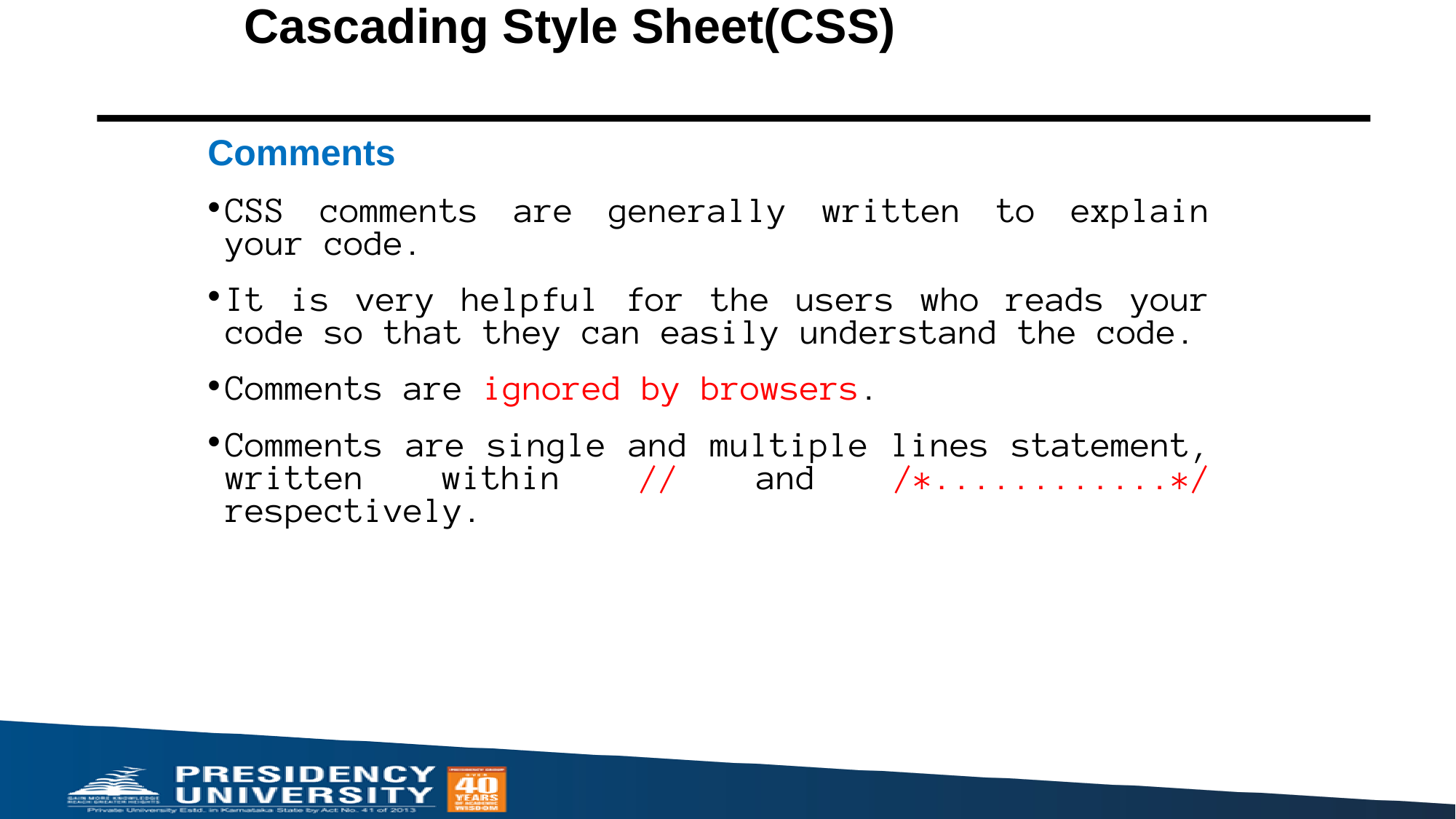

# Cascading Style Sheet(CSS)
Comments
CSS comments are generally written to explain your code.
It is very helpful for the users who reads your code so that they can easily understand the code.
Comments are ignored by browsers.
Comments are single and multiple lines statement, written within // and /*............*/ respectively.